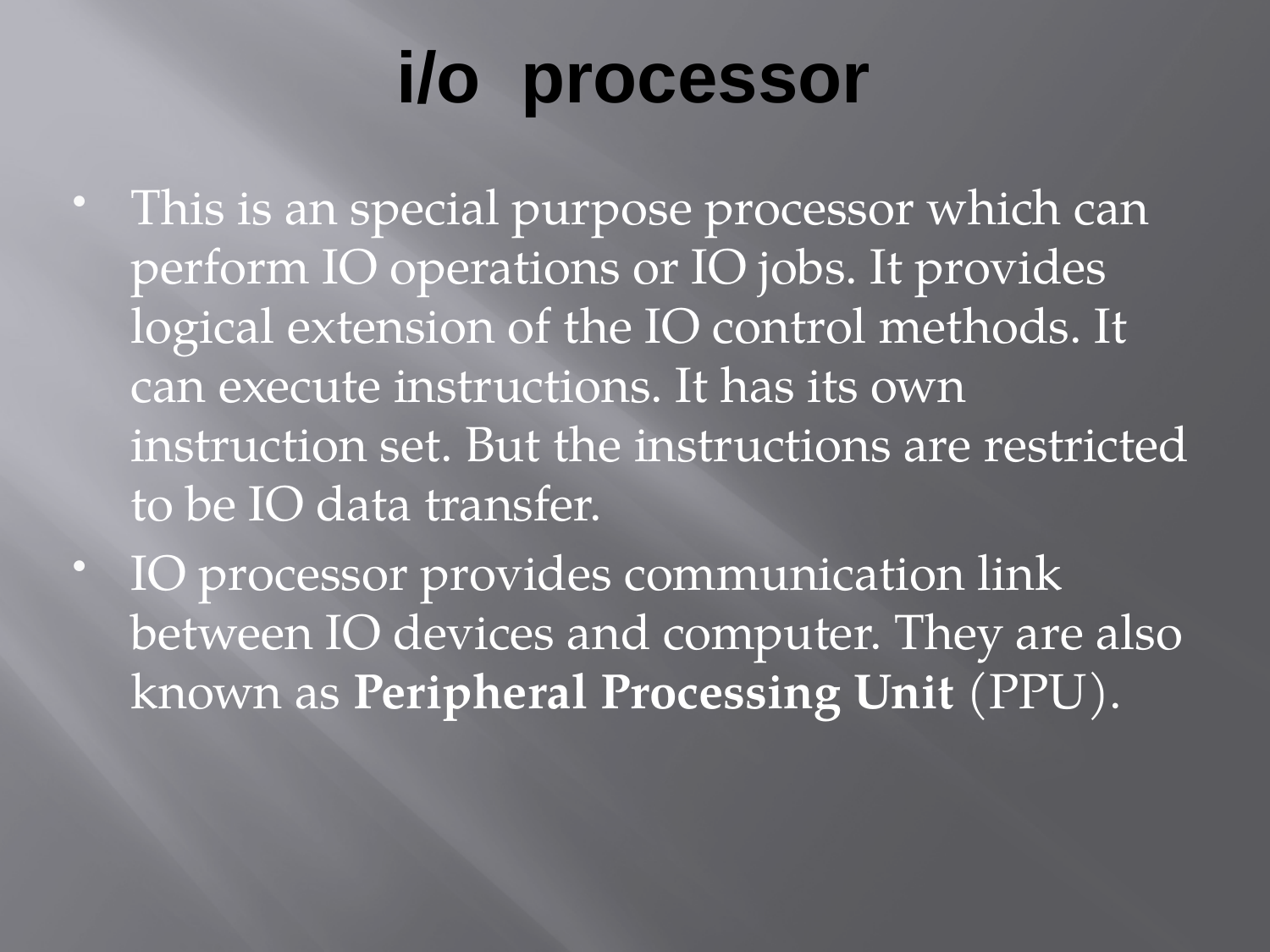

# i/o  processor
This is an special purpose processor which can perform IO operations or IO jobs. It provides logical extension of the IO control methods. It can execute instructions. It has its own instruction set. But the instructions are restricted to be IO data transfer.
IO processor provides communication link between IO devices and computer. They are also known as Peripheral Processing Unit (PPU).